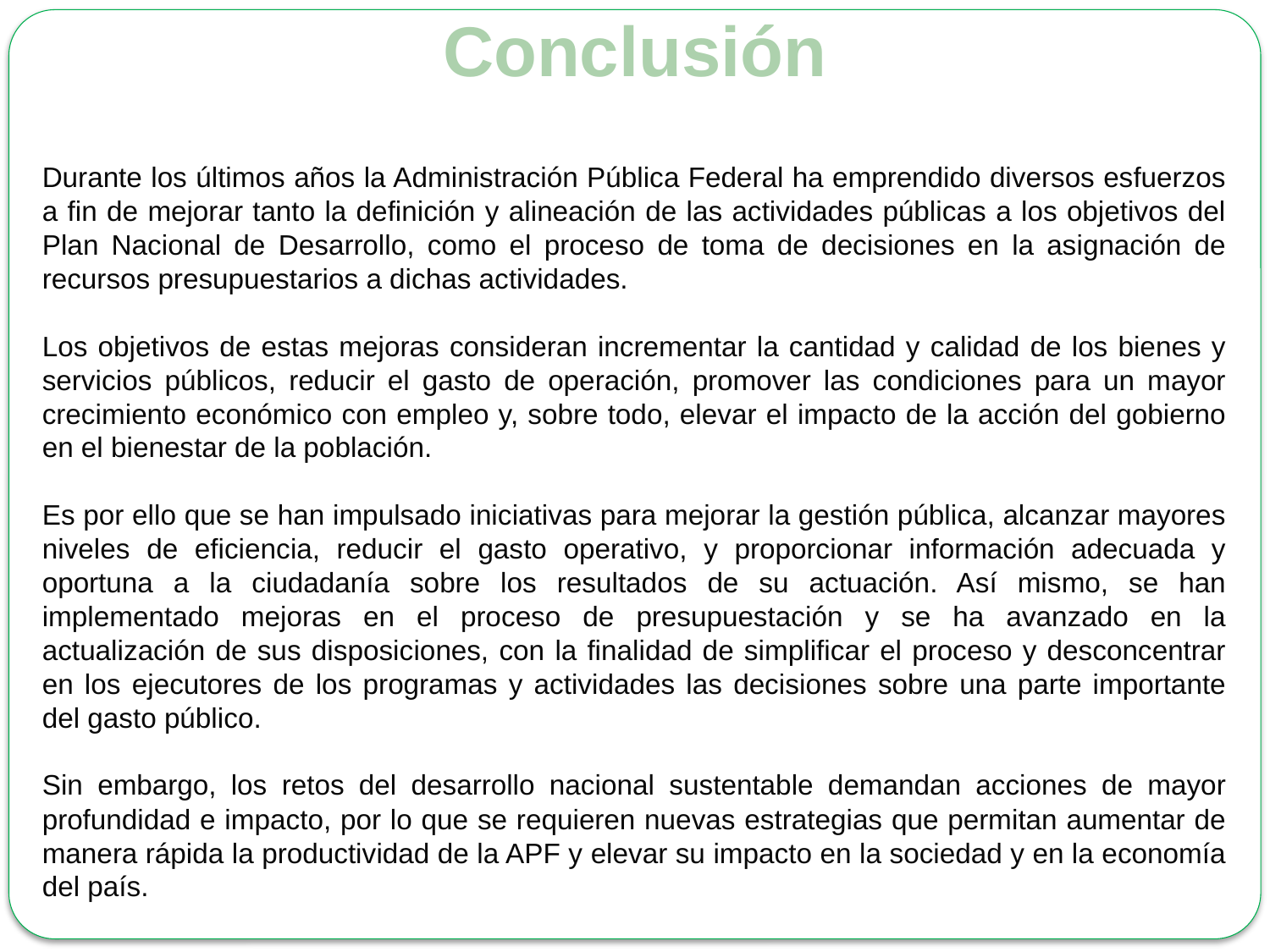

Conclusión
Durante los últimos años la Administración Pública Federal ha emprendido diversos esfuerzos a fin de mejorar tanto la definición y alineación de las actividades públicas a los objetivos del Plan Nacional de Desarrollo, como el proceso de toma de decisiones en la asignación de recursos presupuestarios a dichas actividades.

Los objetivos de estas mejoras consideran incrementar la cantidad y calidad de los bienes y servicios públicos, reducir el gasto de operación, promover las condiciones para un mayor crecimiento económico con empleo y, sobre todo, elevar el impacto de la acción del gobierno en el bienestar de la población.

Es por ello que se han impulsado iniciativas para mejorar la gestión pública, alcanzar mayores niveles de eficiencia, reducir el gasto operativo, y proporcionar información adecuada y oportuna a la ciudadanía sobre los resultados de su actuación. Así mismo, se han implementado mejoras en el proceso de presupuestación y se ha avanzado en la actualización de sus disposiciones, con la finalidad de simplificar el proceso y desconcentrar en los ejecutores de los programas y actividades las decisiones sobre una parte importante del gasto público.

Sin embargo, los retos del desarrollo nacional sustentable demandan acciones de mayor profundidad e impacto, por lo que se requieren nuevas estrategias que permitan aumentar de manera rápida la productividad de la APF y elevar su impacto en la sociedad y en la economía del país.